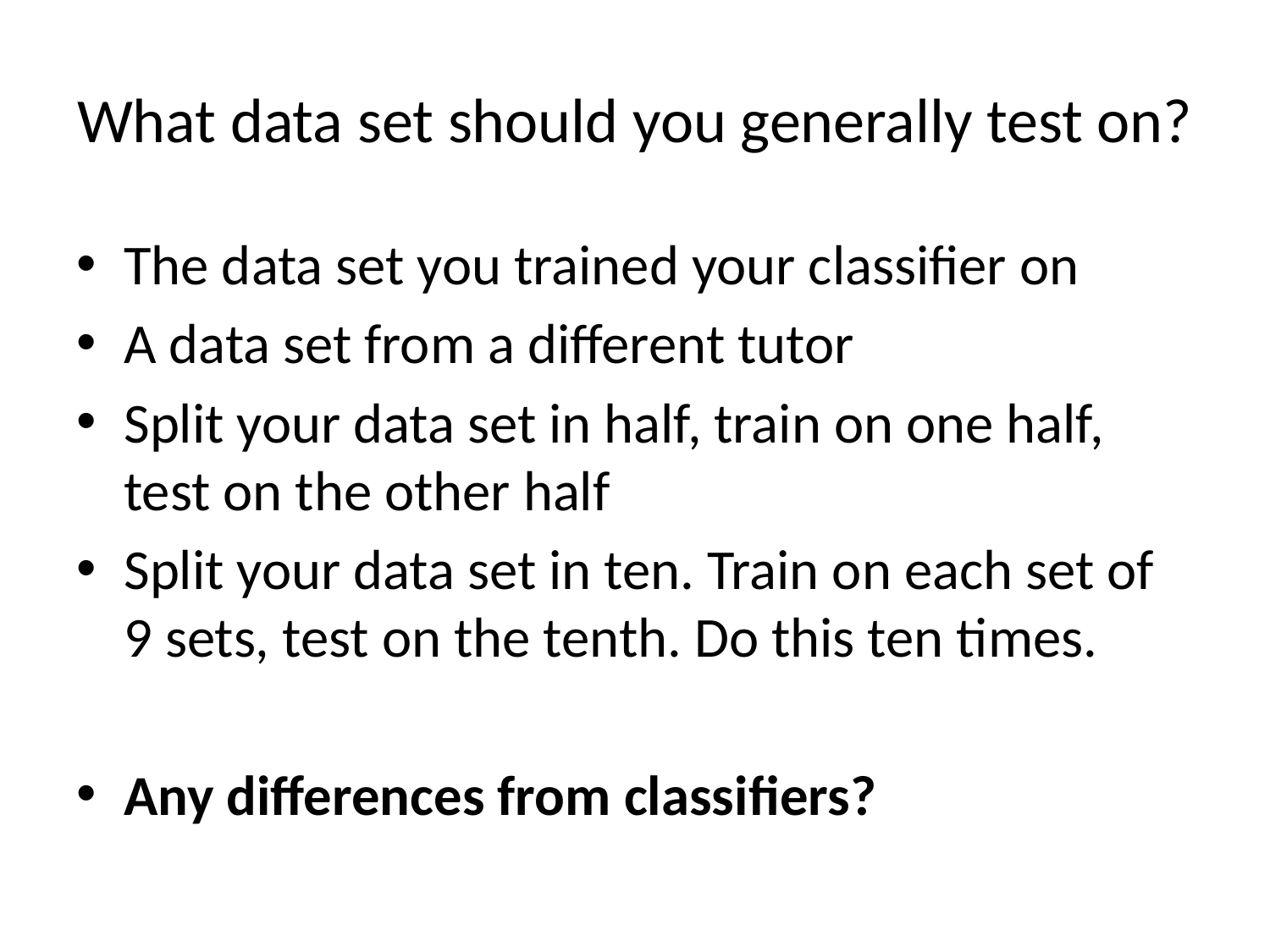

# What data set should you generally test on?
The data set you trained your classifier on
A data set from a different tutor
Split your data set in half, train on one half, test on the other half
Split your data set in ten. Train on each set of 9 sets, test on the tenth. Do this ten times.

Any differences from classifiers?